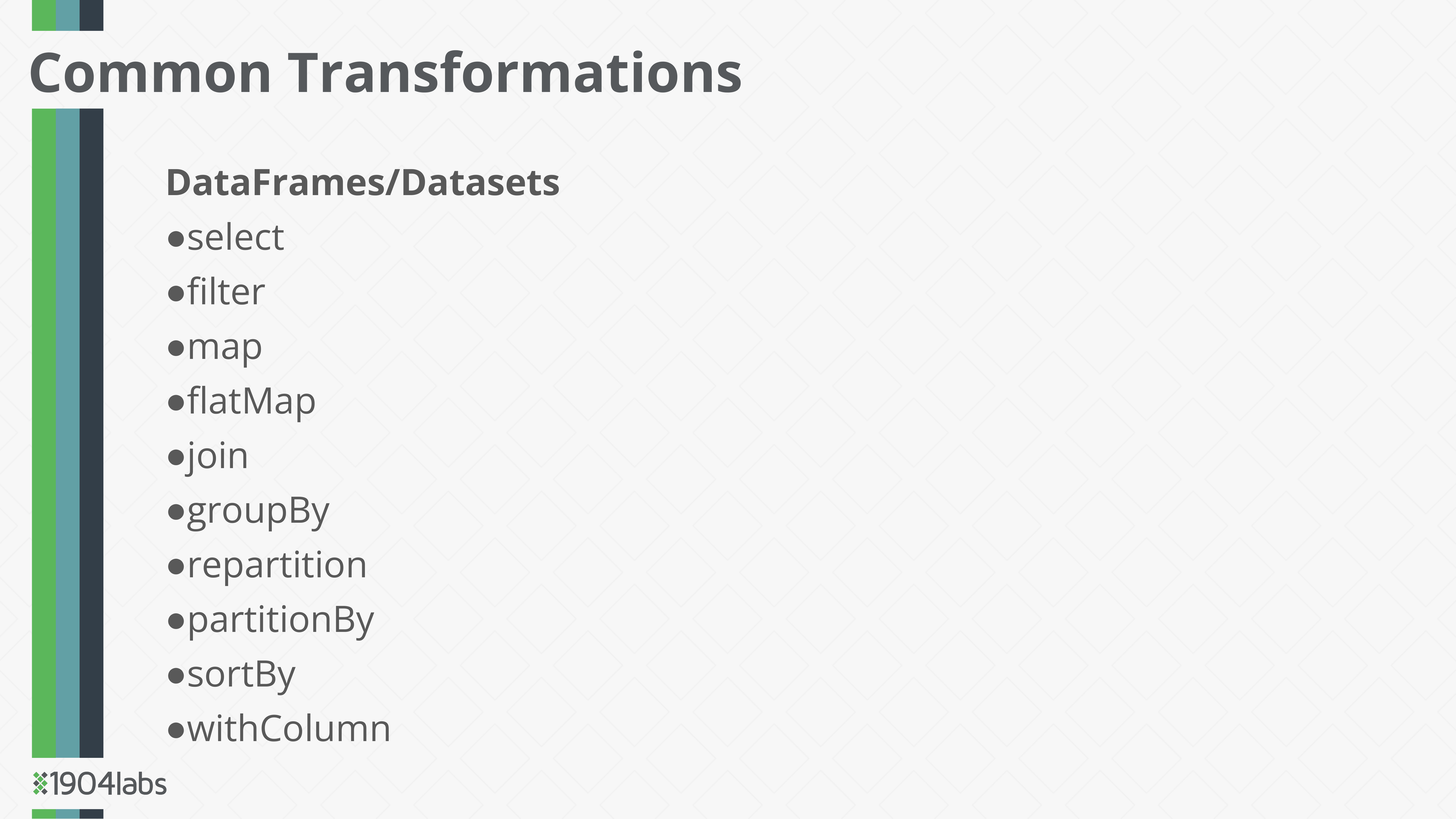

Common Transformations
DataFrames/Datasets
select
filter
map
flatMap
join
groupBy
repartition
partitionBy
sortBy
withColumn